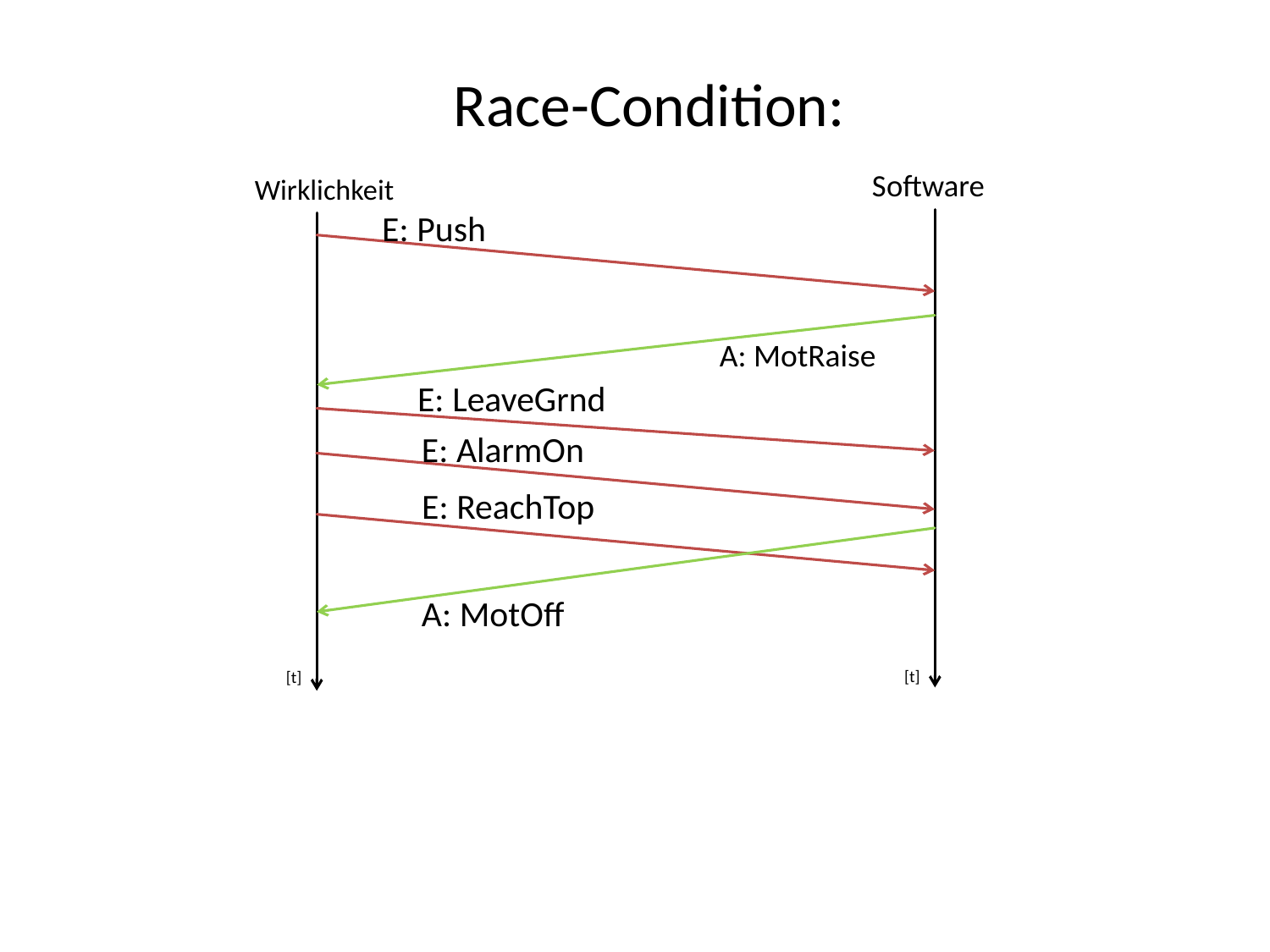

Race-Condition:
Software

Wirklichkeit

E: Push

A: MotRaise
E: LeaveGrnd

E: AlarmOn
E: ReachTop

A: MotOff

[t]
[t]